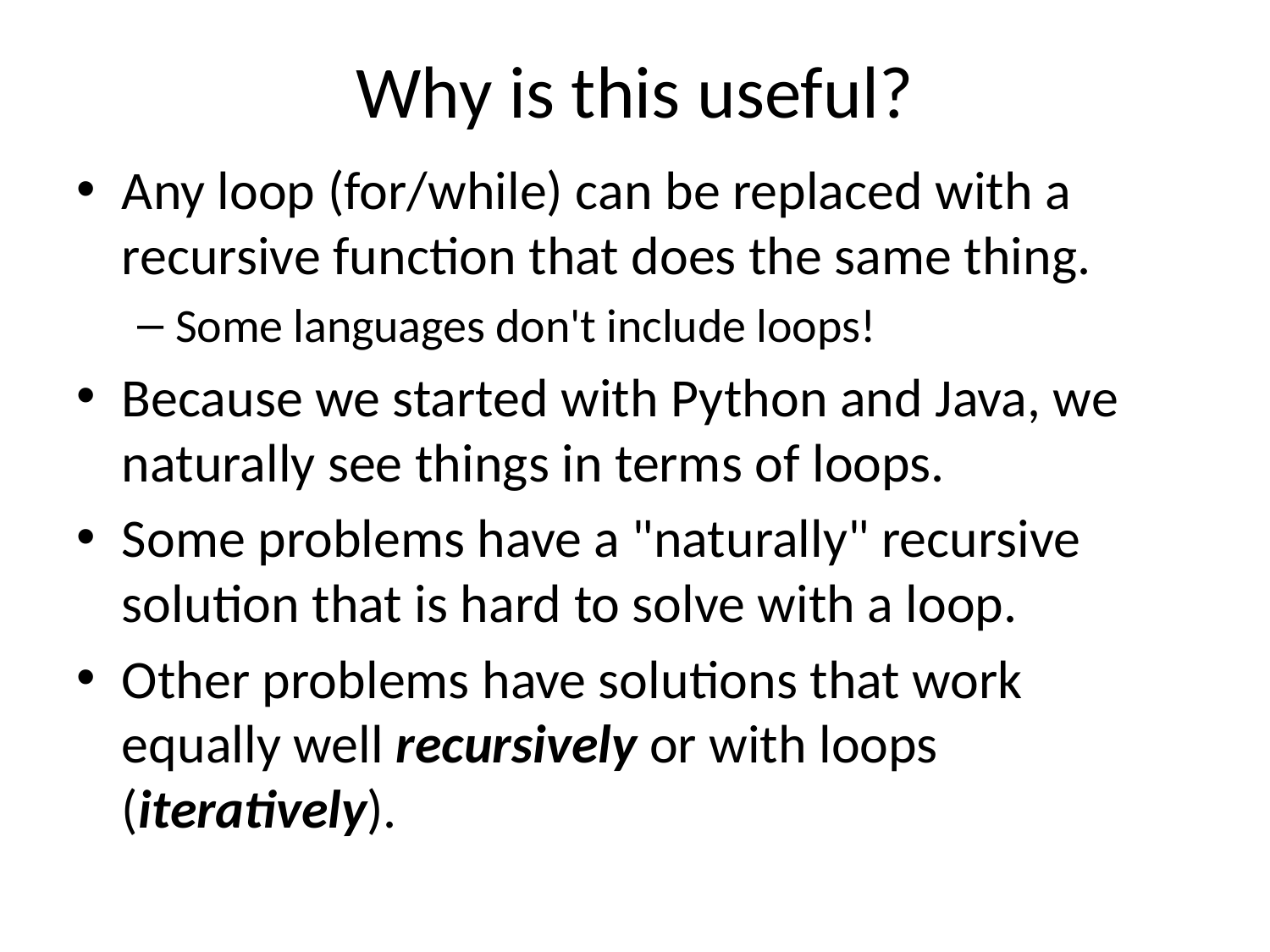

# Why is this useful?
Any loop (for/while) can be replaced with a recursive function that does the same thing.
Some languages don't include loops!
Because we started with Python and Java, we naturally see things in terms of loops.
Some problems have a "naturally" recursive solution that is hard to solve with a loop.
Other problems have solutions that work equally well recursively or with loops (iteratively).